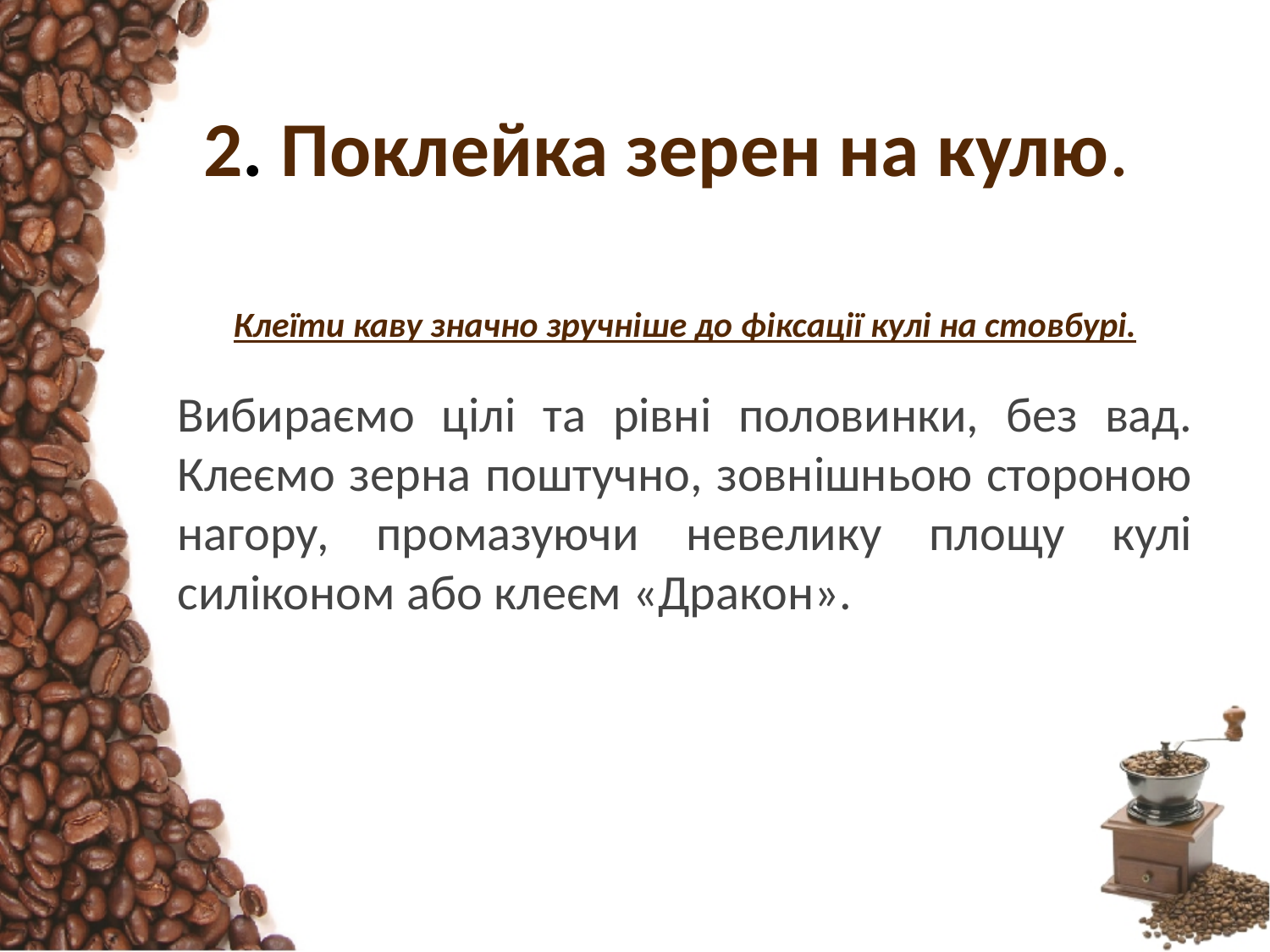

# 2. Поклейка зерен на кулю.

Клеїти каву значно зручніше до фіксації кулі на стовбурі.

Вибираємо цілі та рівні половинки, без вад. Клеємо зерна поштучно, зовнішньою стороною нагору, промазуючи невелику площу кулі силіконом або клеєм «Дракон».